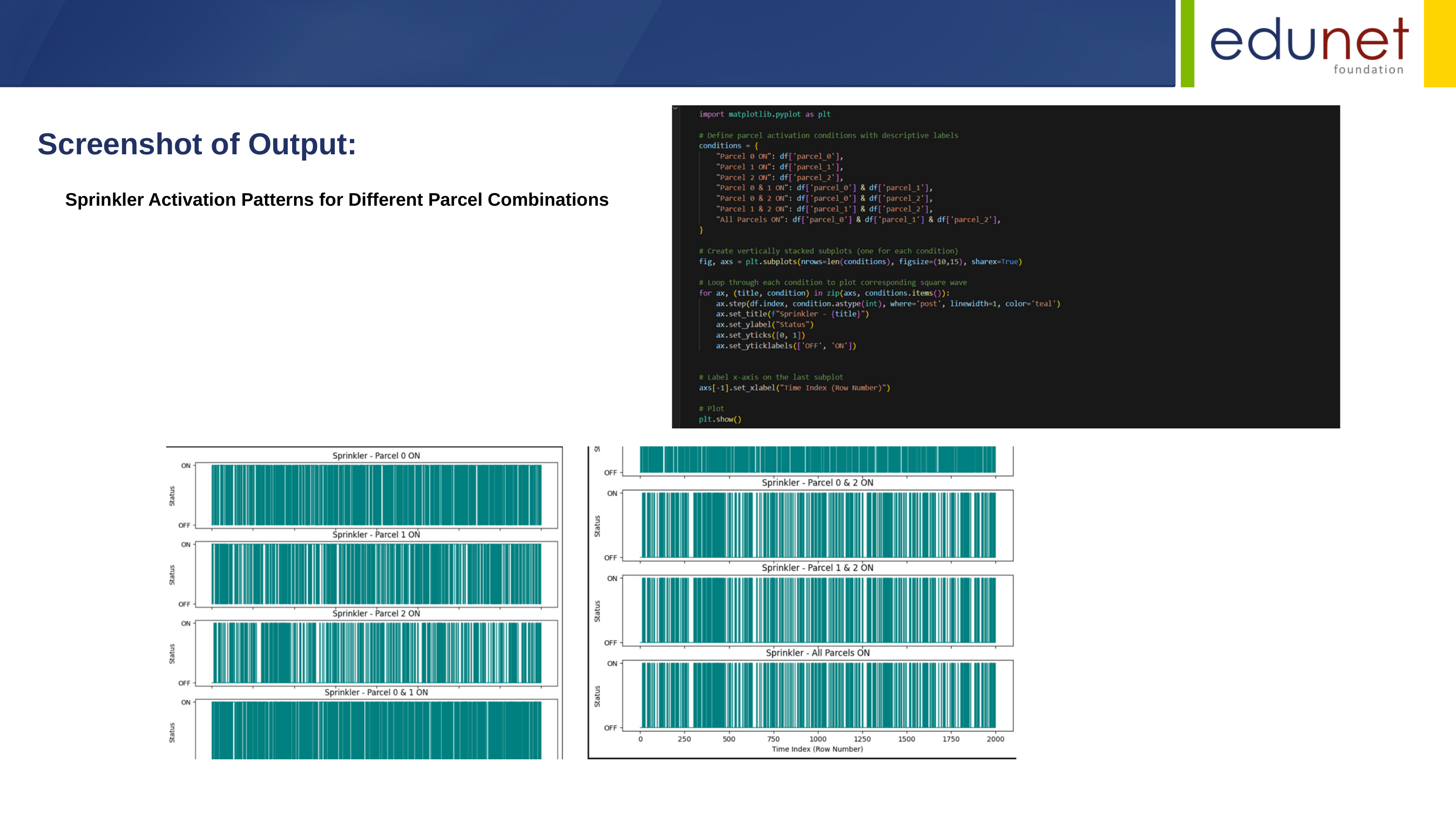

Screenshot of Output:
Sprinkler Activation Patterns for Different Parcel Combinations